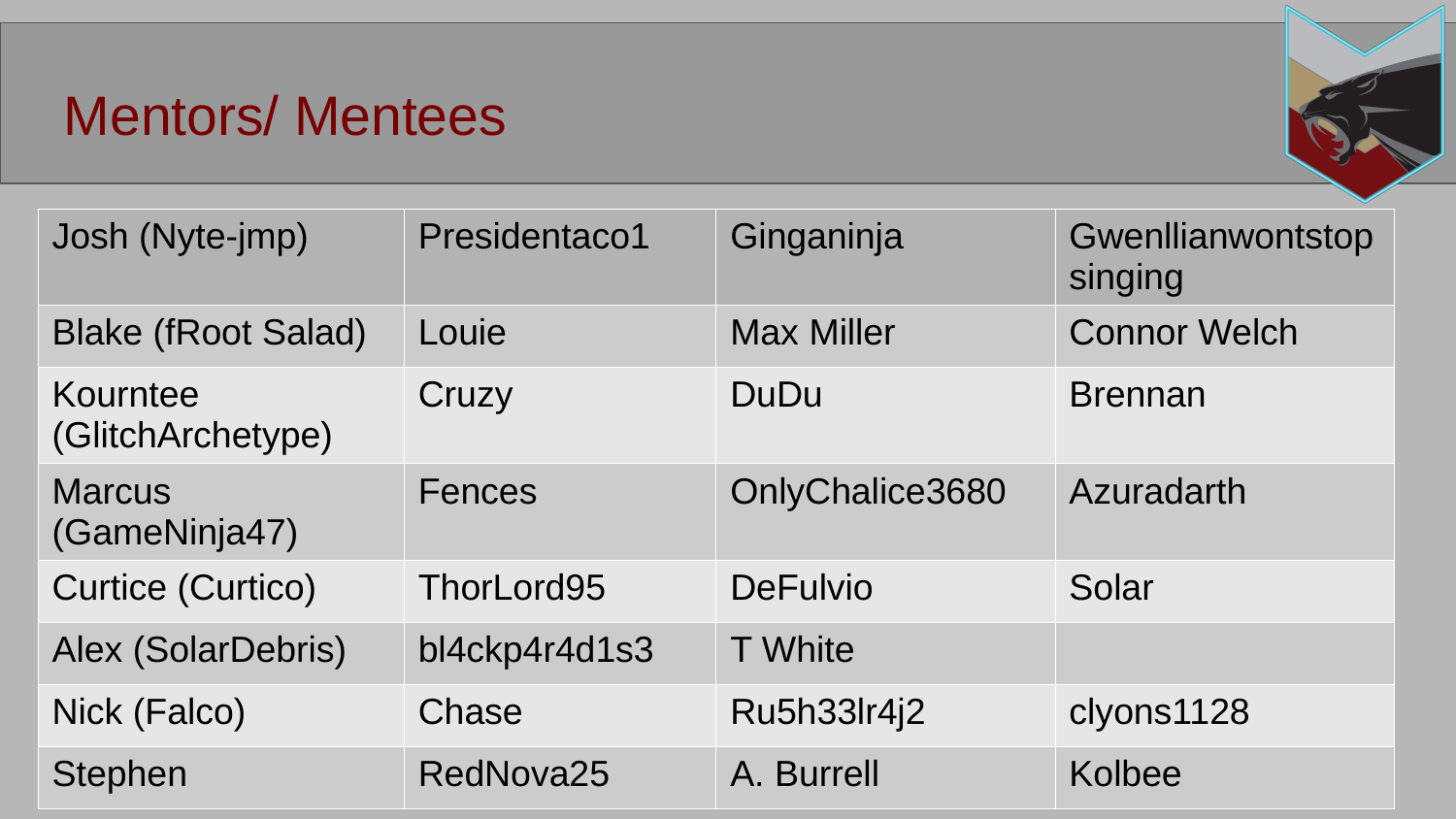

Mentors/ Mentees
| Josh (Nyte-jmp) | Presidentaco1 | Ginganinja | Gwenllianwontstopsinging |
| --- | --- | --- | --- |
| Blake (fRoot Salad) | Louie | Max Miller | Connor Welch |
| Kourntee (GlitchArchetype) | Cruzy | DuDu | Brennan |
| Marcus (GameNinja47) | Fences | OnlyChalice3680 | Azuradarth |
| Curtice (Curtico) | ThorLord95 | DeFulvio | Solar |
| Alex (SolarDebris) | bl4ckp4r4d1s3 | T White |  |
| Nick (Falco) | Chase | Ru5h33lr4j2 | clyons1128 |
| Stephen | RedNova25 | A. Burrell | Kolbee |